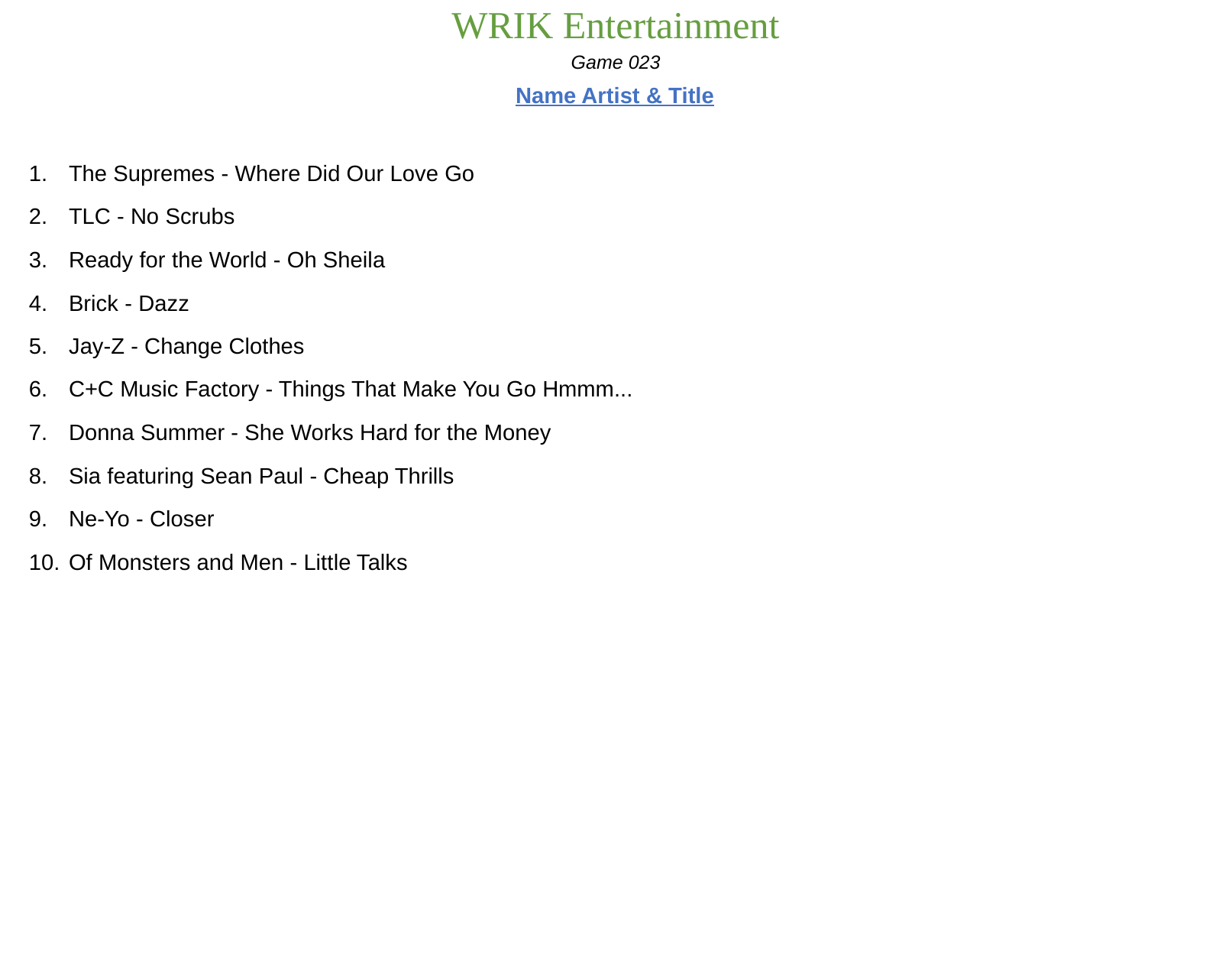

Game 023
# Name Artist & Title
The Supremes - Where Did Our Love Go
TLC - No Scrubs
Ready for the World - Oh Sheila
Brick - Dazz
Jay-Z - Change Clothes
C+C Music Factory - Things That Make You Go Hmmm...
Donna Summer - She Works Hard for the Money
Sia featuring Sean Paul - Cheap Thrills
Ne-Yo - Closer
Of Monsters and Men - Little Talks